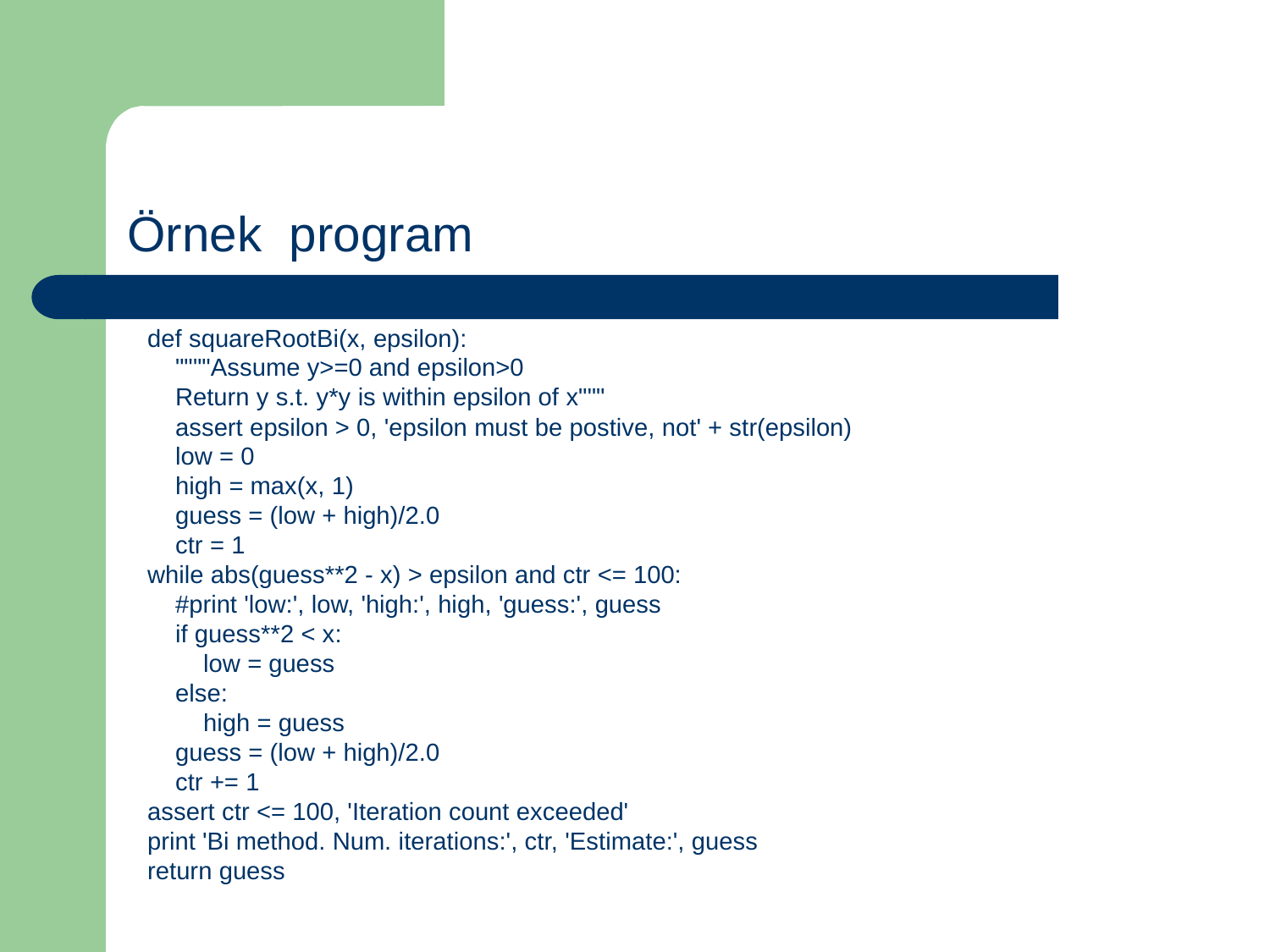

Örnek  program
def squareRootBi(x, epsilon):
    """"Assume y>=0 and epsilon>0
    Return y s.t. y*y is within epsilon of x"""
    assert epsilon > 0, 'epsilon must be postive, not' + str(epsilon)
    low = 0
    high = max(x, 1)
    guess = (low + high)/2.0
    ctr = 1
while abs(guess**2 - x) > epsilon and ctr <= 100:
    #print 'low:', low, 'high:', high, 'guess:', guess
    if guess**2 < x:
        low = guess
    else:
        high = guess
    guess = (low + high)/2.0
    ctr += 1
assert ctr <= 100, 'Iteration count exceeded'
print 'Bi method. Num. iterations:', ctr, 'Estimate:', guess
return guess